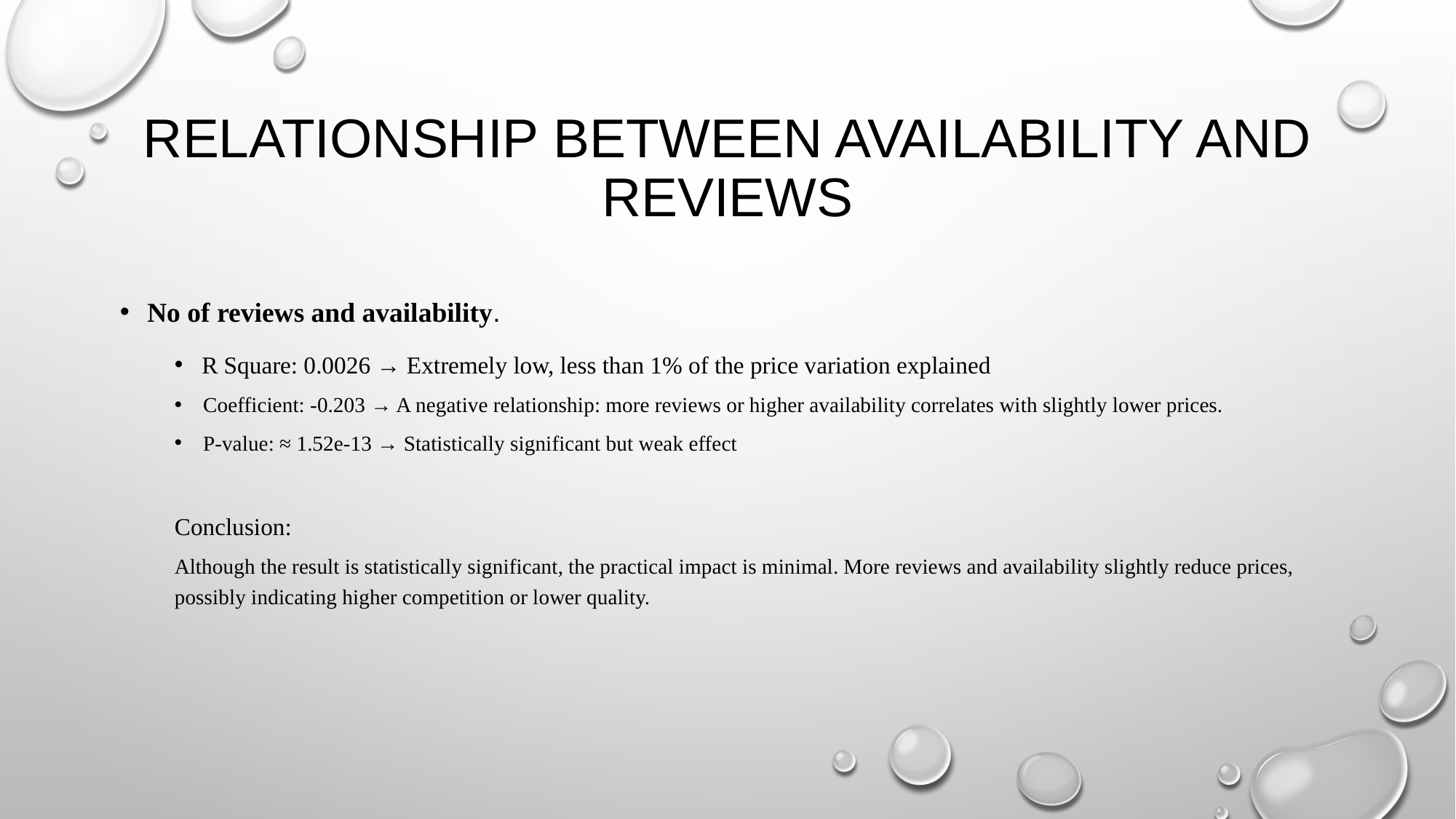

# Relationship Between availability and Reviews
No of reviews and availability.
R Square: 0.0026 → Extremely low, less than 1% of the price variation explained
    Coefficient: -0.203 → A negative relationship: more reviews or higher availability correlates with slightly lower prices.
    P-value: ≈ 1.52e-13 → Statistically significant but weak effect

Conclusion:
Although the result is statistically significant, the practical impact is minimal. More reviews and availability slightly reduce prices, possibly indicating higher competition or lower quality.